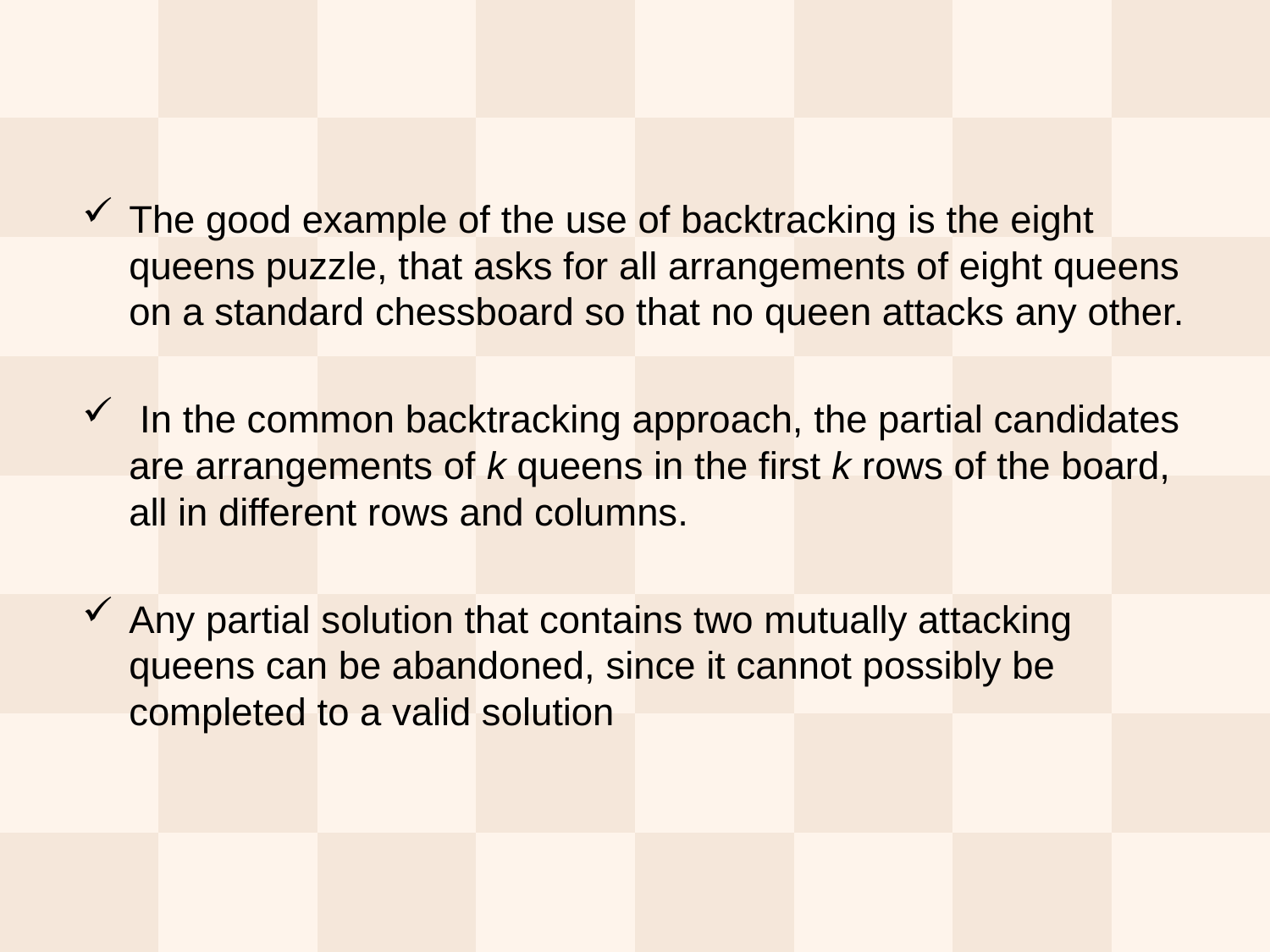

The good example of the use of backtracking is the eight queens puzzle, that asks for all arrangements of eight queens on a standard chessboard so that no queen attacks any other.

 In the common backtracking approach, the partial candidates are arrangements of k queens in the first k rows of the board, all in different rows and columns.

Any partial solution that contains two mutually attacking queens can be abandoned, since it cannot possibly be completed to a valid solution